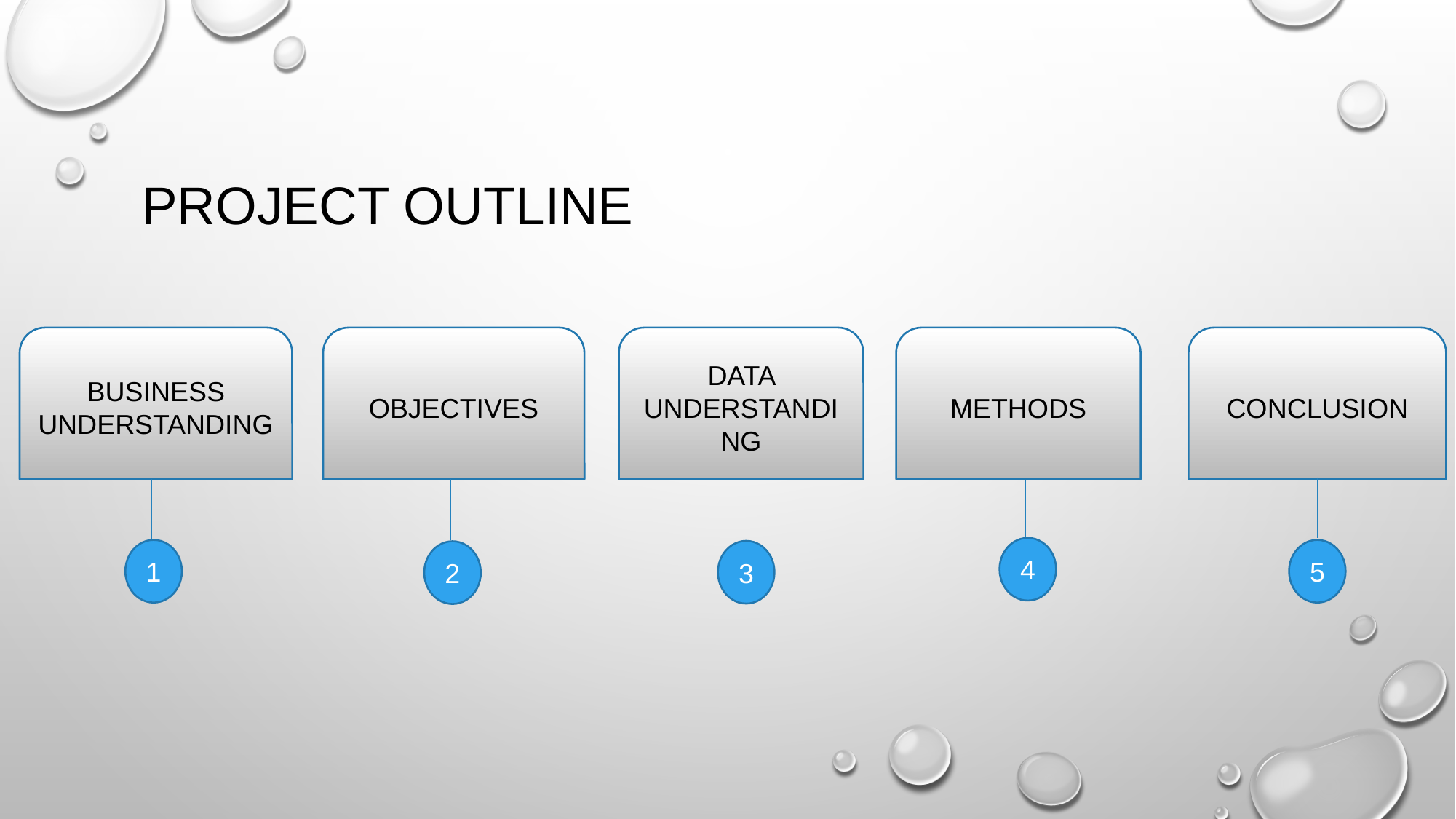

PROJECT OUTLINE
BUSINESS UNDERSTANDING
OBJECTIVES
METHODS
CONCLUSION
DATA UNDERSTANDING
4
1
5
3
2